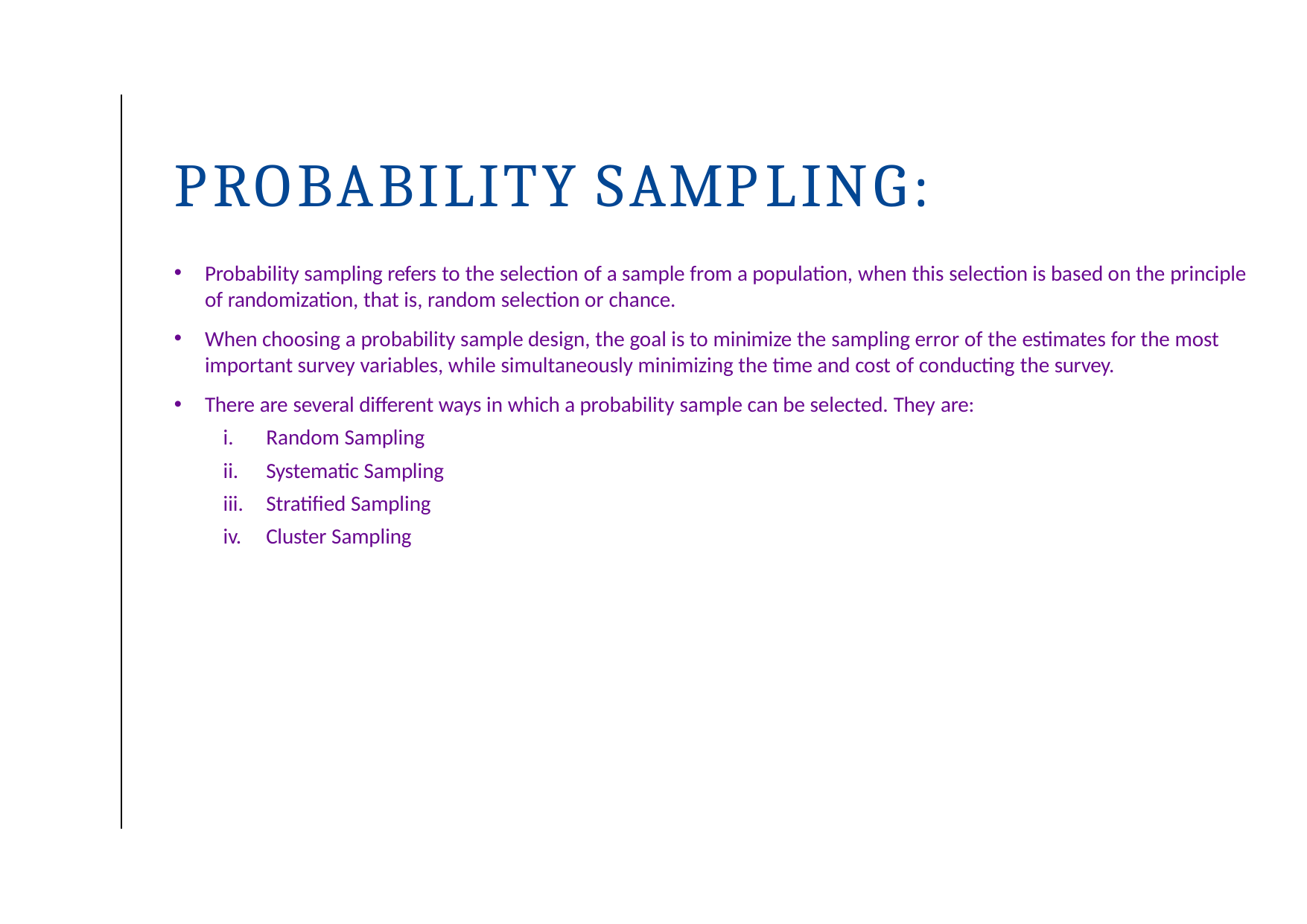

# PROBABILITY SAMPLING:
Probability sampling refers to the selection of a sample from a population, when this selection is based on the principle  of randomization, that is, random selection or chance.
When choosing a probability sample design, the goal is to minimize the sampling error of the estimates for the most  important survey variables, while simultaneously minimizing the time and cost of conducting the survey.
There are several different ways in which a probability sample can be selected. They are:
Random Sampling
Systematic Sampling
Stratified Sampling
Cluster Sampling